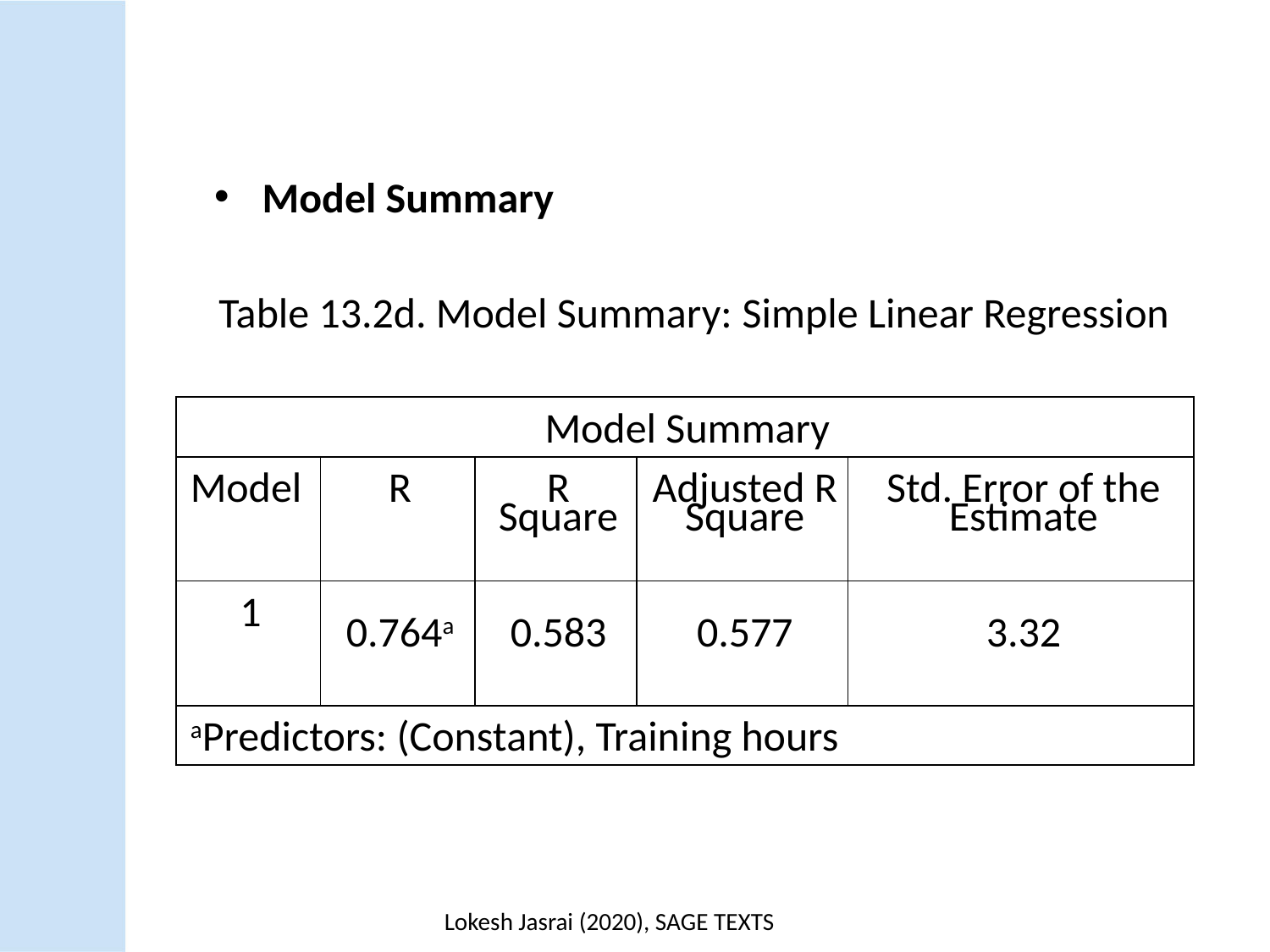

Model Summary
Table 13.2d. Model Summary: Simple Linear Regression
| Model Summary |  |  |  |  |
| --- | --- | --- | --- | --- |
| Model | R | R Square | Adjusted R Square | Std. Error of the Estimate |
| 1 | 0.764a | 0.583 | 0.577 | 3.32 |
| aPredictors: (Constant), Training hours |  |  |  |  |
Lokesh Jasrai (2020), SAGE TEXTS